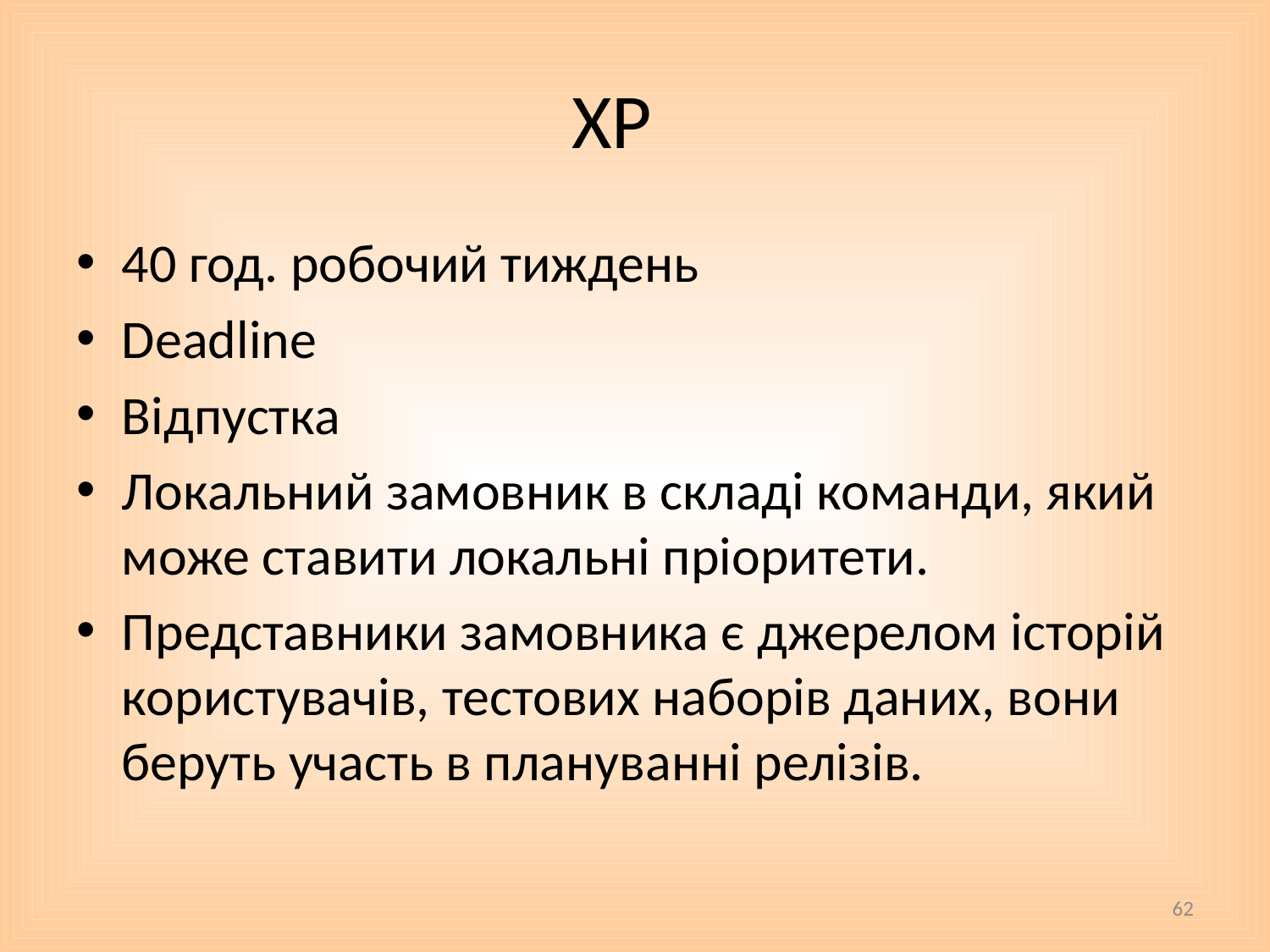

# XP
40 год. робочий тиждень
Deadline
Відпустка
Локальний замовник в складі команди, який може ставити локальні пріоритети.
Представники замовника є джерелом історій користувачів, тестових наборів даних, вони беруть участь в плануванні релізів.
62